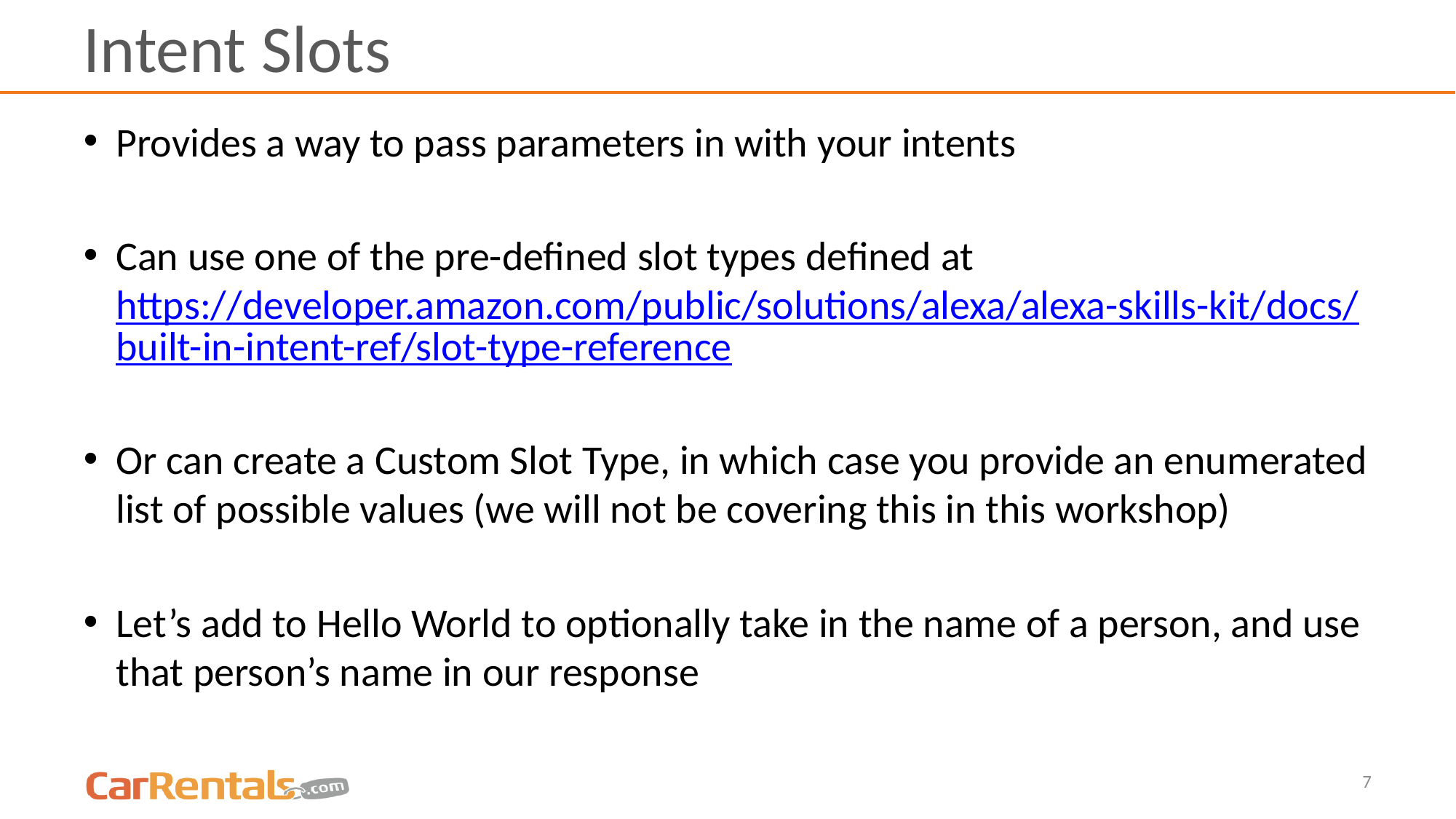

# Intent Slots
Provides a way to pass parameters in with your intents

Can use one of the pre-defined slot types defined at https://developer.amazon.com/public/solutions/alexa/alexa-skills-kit/docs/built-in-intent-ref/slot-type-reference

Or can create a Custom Slot Type, in which case you provide an enumerated list of possible values (we will not be covering this in this workshop)

Let’s add to Hello World to optionally take in the name of a person, and use that person’s name in our response

7